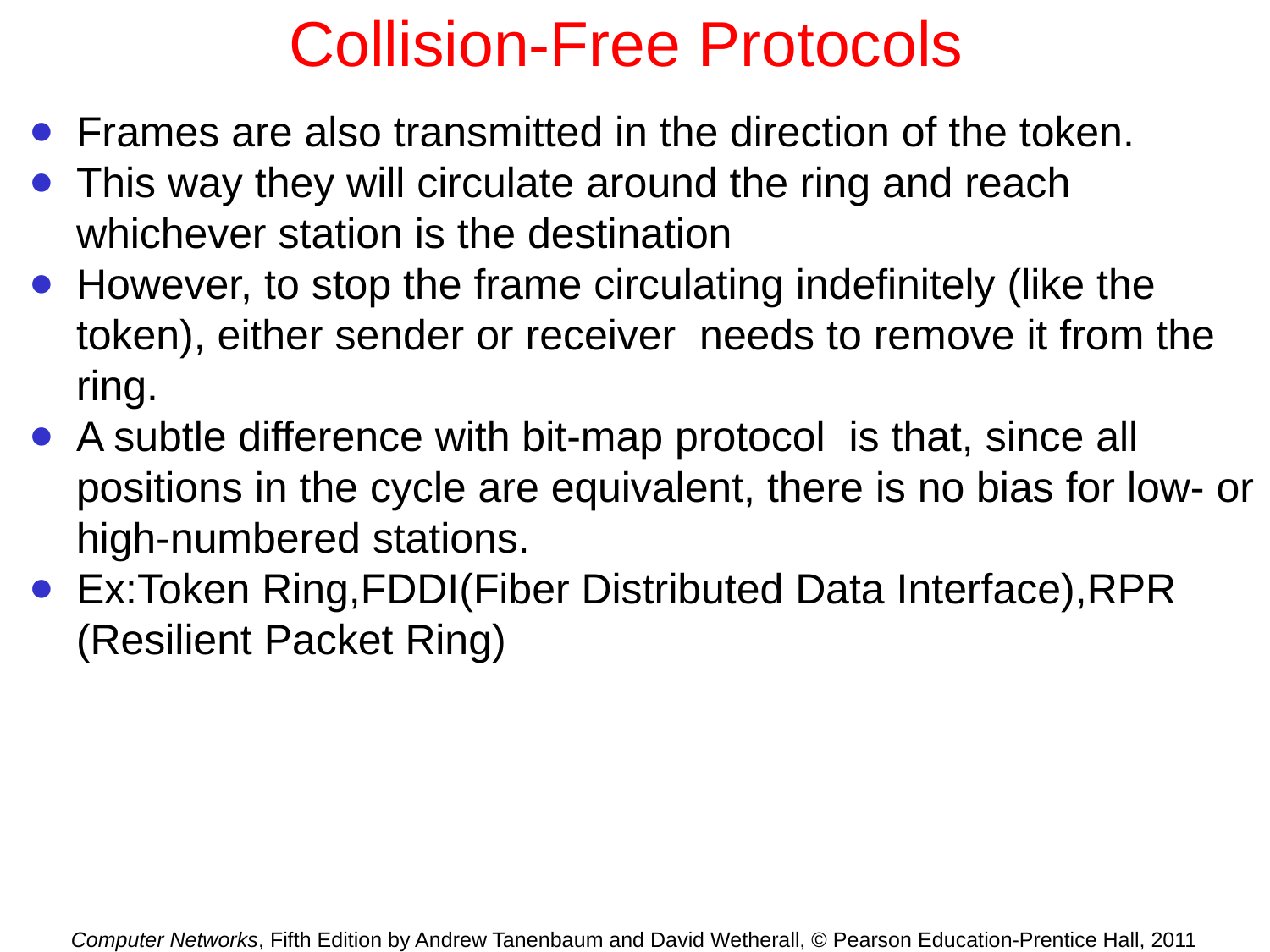

# Collision-Free Protocols

Frames are also transmitted in the direction of the token.
This way they will circulate around the ring and reach whichever station is the destination
However, to stop the frame circulating indefinitely (like the token), either sender or receiver  needs to remove it from the ring.
A subtle difference with bit-map protocol  is that, since all positions in the cycle are equivalent, there is no bias for low- or high-numbered stations.
Ex:Token Ring,FDDI(Fiber Distributed Data Interface),RPR (Resilient Packet Ring)